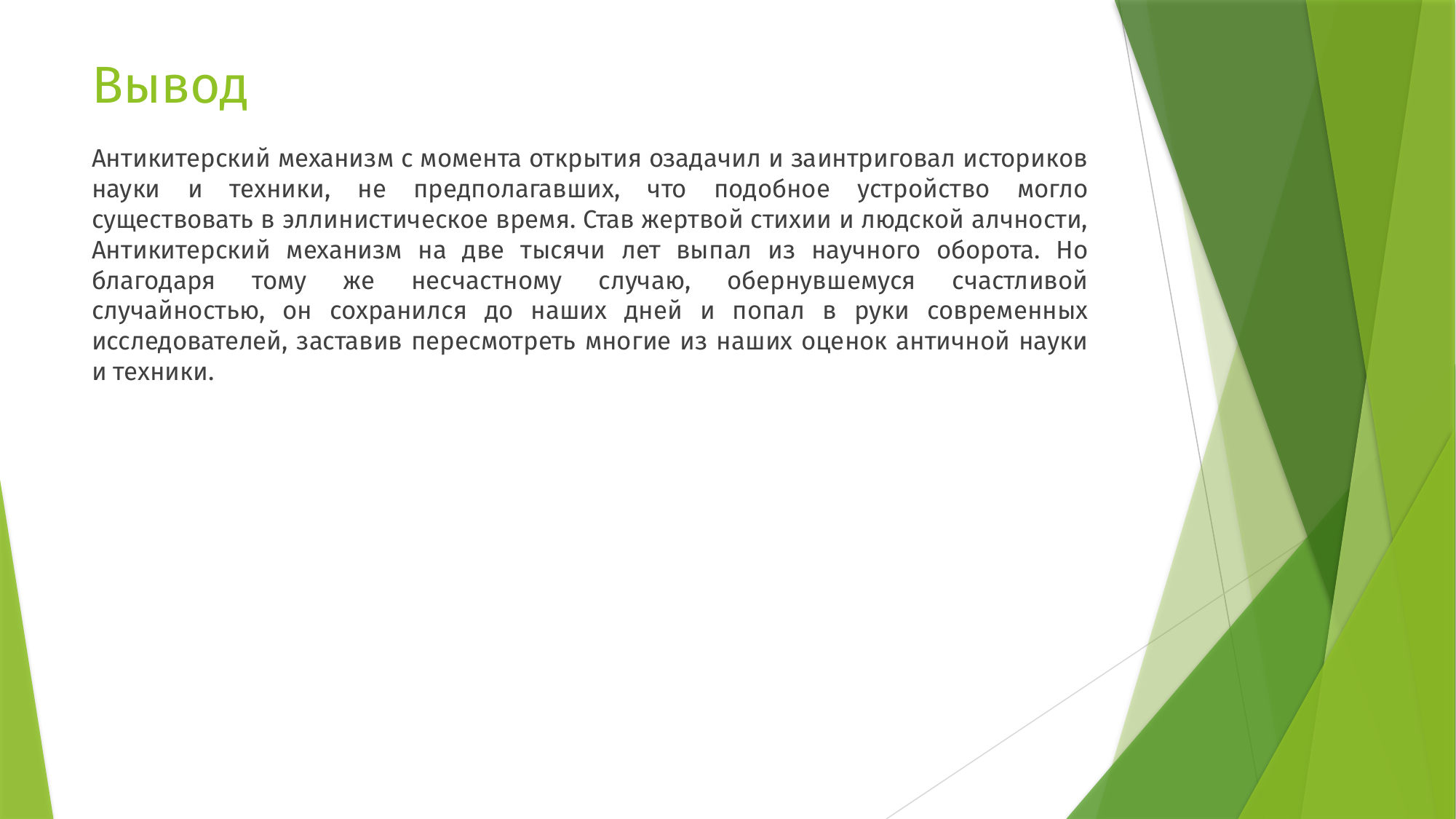

# Вывод
Антикитерский механизм с момента открытия озадачил и заинтриговал историков науки и техники, не предполагавших, что подобное устройство могло существовать в эллинистическое время. Став жертвой стихии и людской алчности, Антикитерский механизм на две тысячи лет выпал из научного оборота. Но благодаря тому же несчастному случаю, обернувшемуся счастливой случайностью, он сохранился до наших дней и попал в руки современных исследователей, заставив пересмотреть многие из наших оценок античной науки и техники.